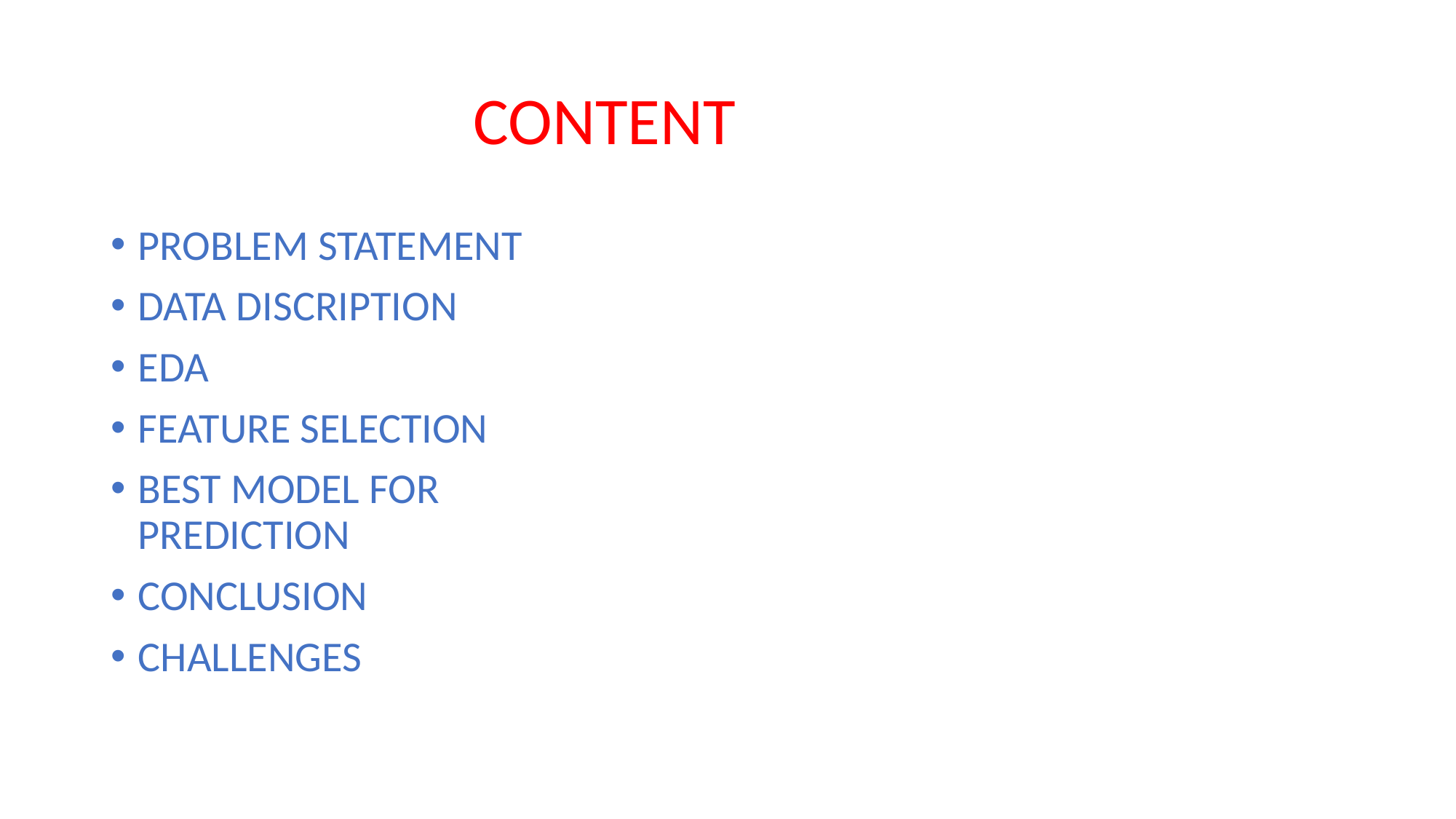

# CONTENT
PROBLEM STATEMENT
DATA DISCRIPTION
EDA
FEATURE SELECTION
BEST MODEL FOR PREDICTION
CONCLUSION
CHALLENGES